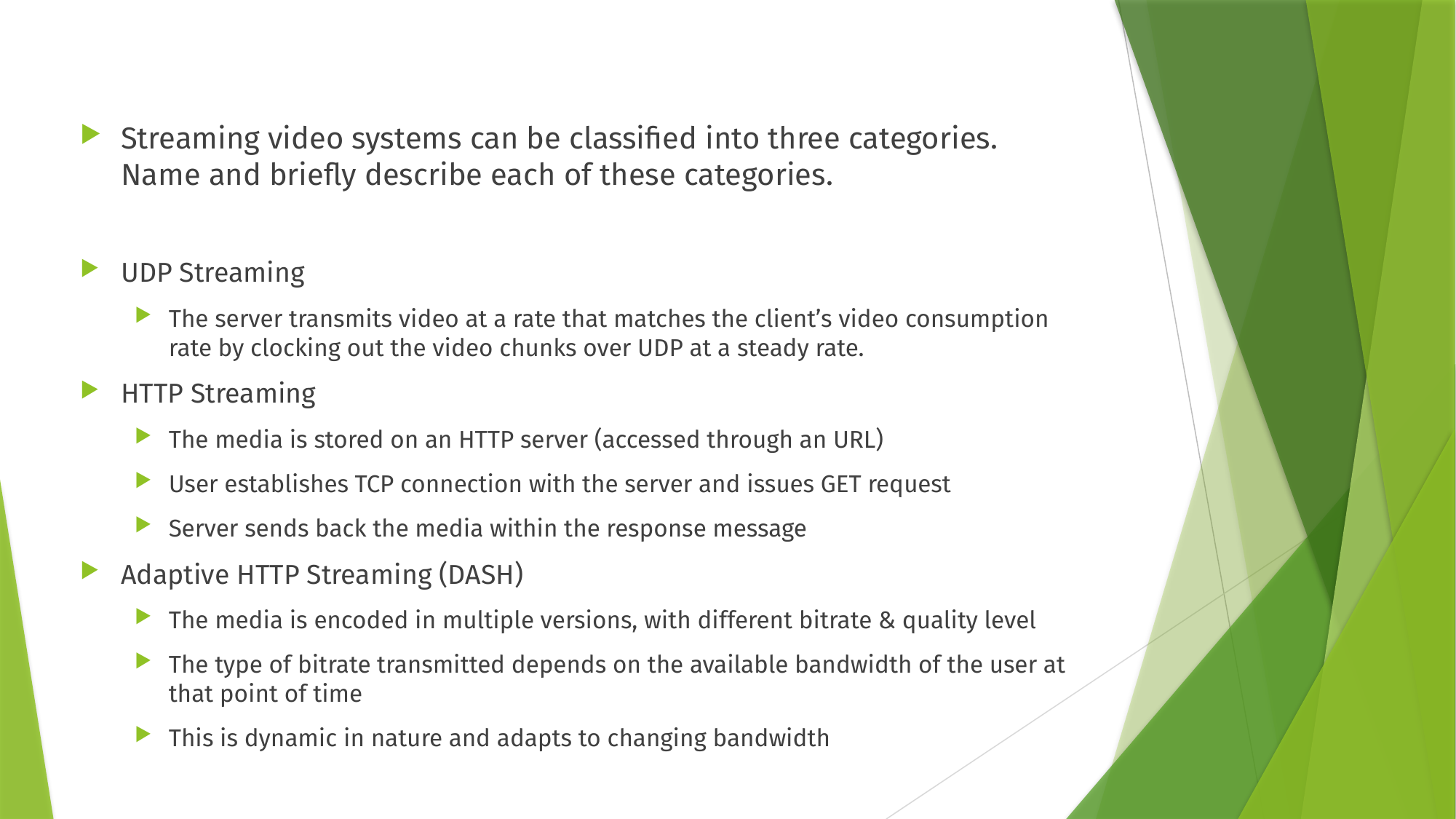

Streaming video systems can be classified into three categories. Name and briefly describe each of these categories.

UDP Streaming
The server transmits video at a rate that matches the client’s video consumption rate by clocking out the video chunks over UDP at a steady rate.
HTTP Streaming
The media is stored on an HTTP server (accessed through an URL)
User establishes TCP connection with the server and issues GET request
Server sends back the media within the response message
Adaptive HTTP Streaming (DASH)
The media is encoded in multiple versions, with different bitrate & quality level
The type of bitrate transmitted depends on the available bandwidth of the user at that point of time
This is dynamic in nature and adapts to changing bandwidth